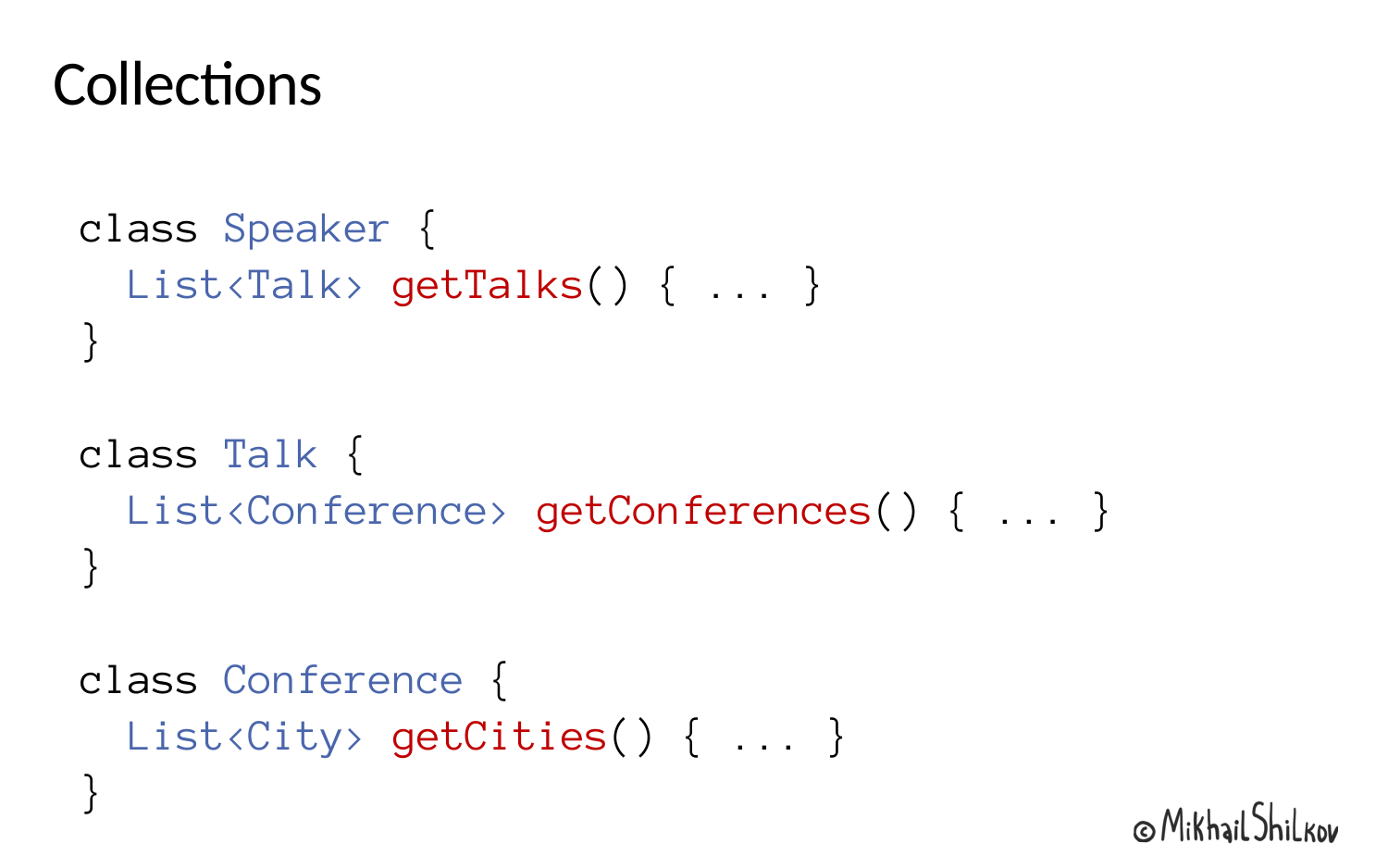

# Collections
class Speaker {
  List<Talk> getTalks() { ... }
}

class Talk {
  List<Conference> getConferences() { ... }
}

class Conference {
  List<City> getCities() { ... }
}